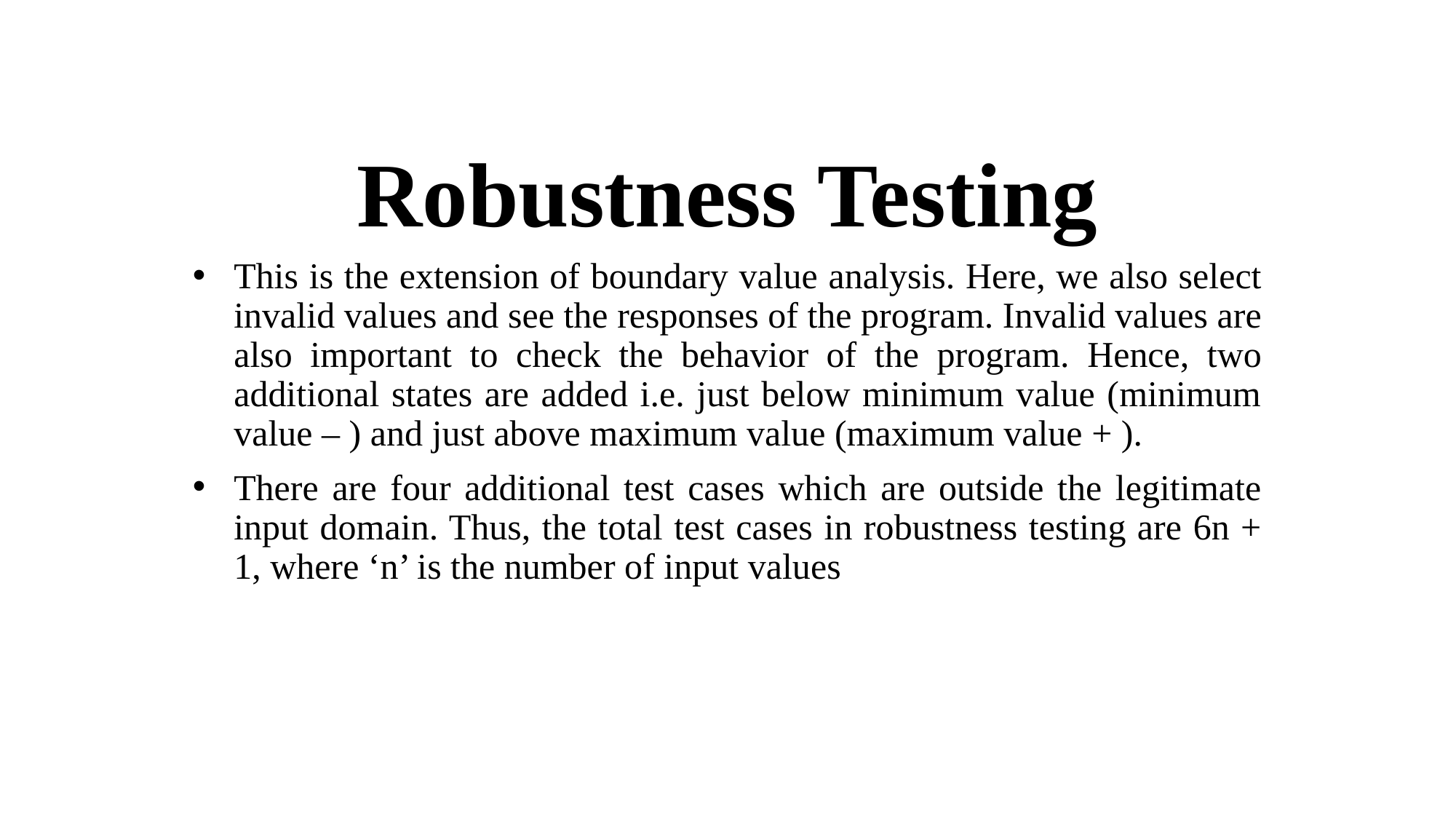

# Robustness Testing
This is the extension of boundary value analysis. Here, we also select invalid values and see the responses of the program. Invalid values are also important to check the behavior of the program. Hence, two additional states are added i.e. just below minimum value (minimum value – ) and just above maximum value (maximum value + ).
There are four additional test cases which are outside the legitimate input domain. Thus, the total test cases in robustness testing are 6n + 1, where ‘n’ is the number of input values